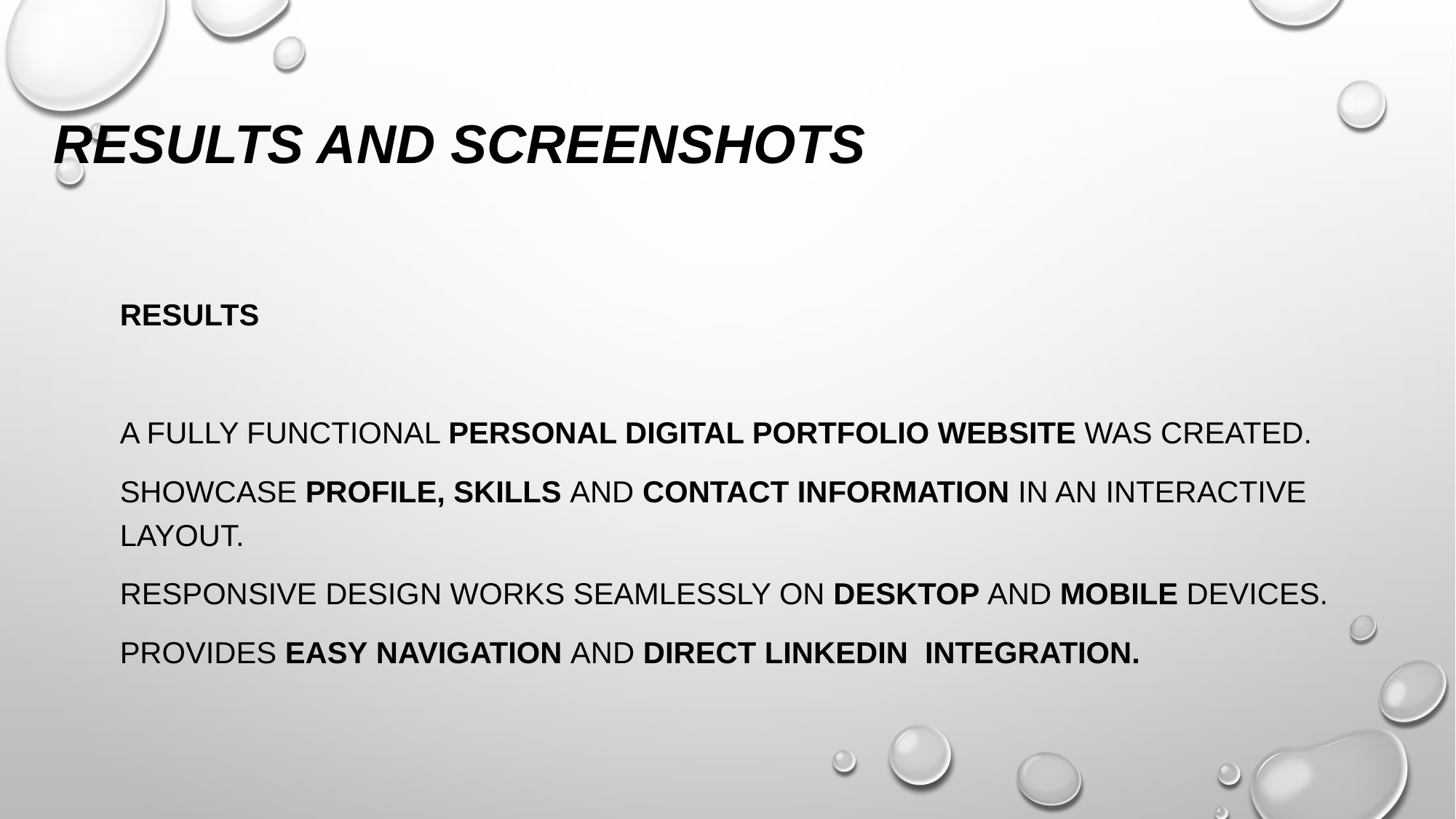

# Results and screenshots
Results

A fully functional Personal digital portfolio website Was Created.
Showcase Profile, skills And contact information In an interactive layout.
Responsive design Works seamlessly On desktop and mobile Devices.
Provides easy navigation and Direct LinkedIn  integration.